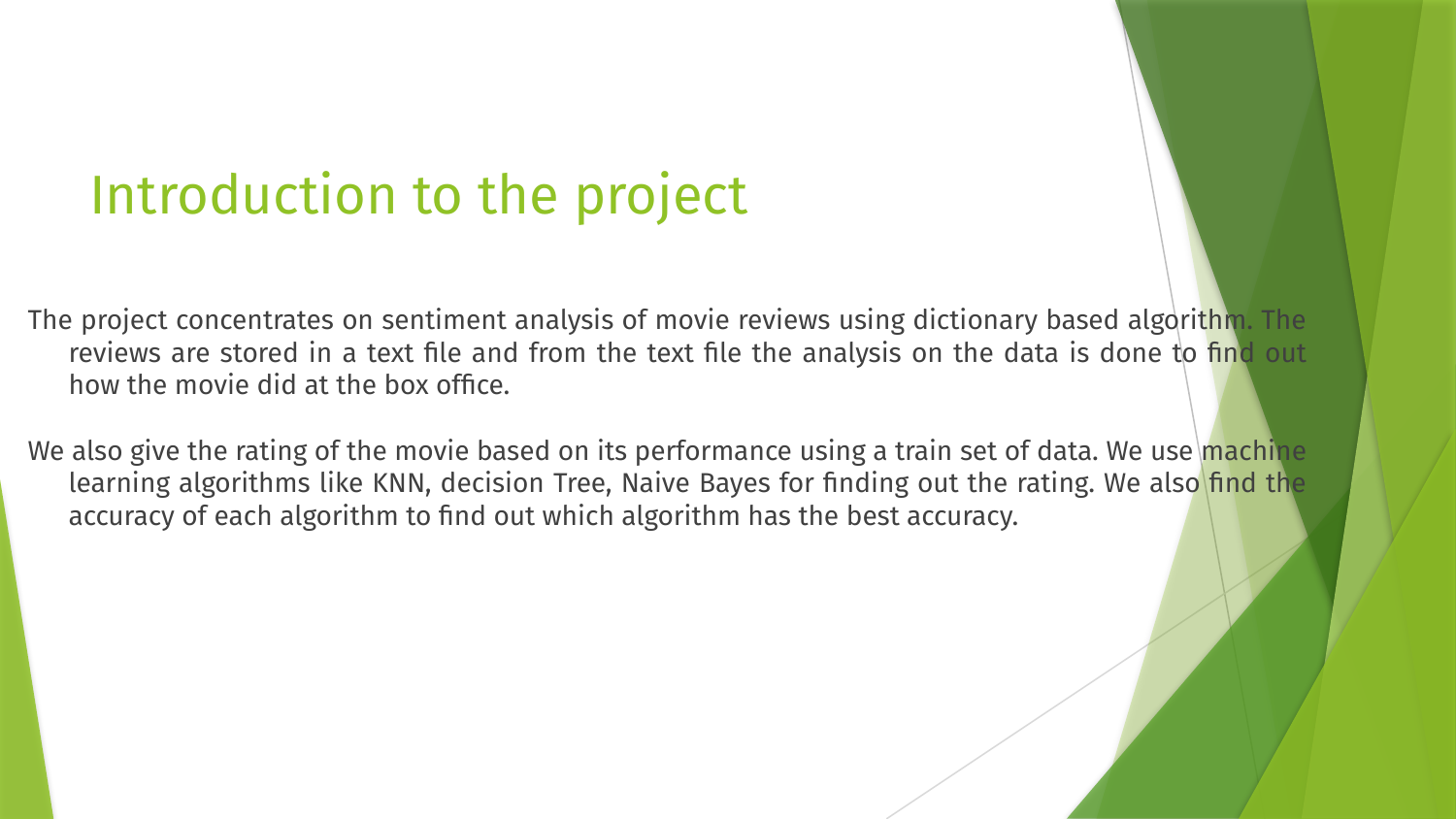

# Introduction to the project
The project concentrates on sentiment analysis of movie reviews using dictionary based algorithm. The reviews are stored in a text file and from the text file the analysis on the data is done to find out how the movie did at the box office.

We also give the rating of the movie based on its performance using a train set of data. We use machine learning algorithms like KNN, decision Tree, Naive Bayes for finding out the rating. We also find the accuracy of each algorithm to find out which algorithm has the best accuracy.